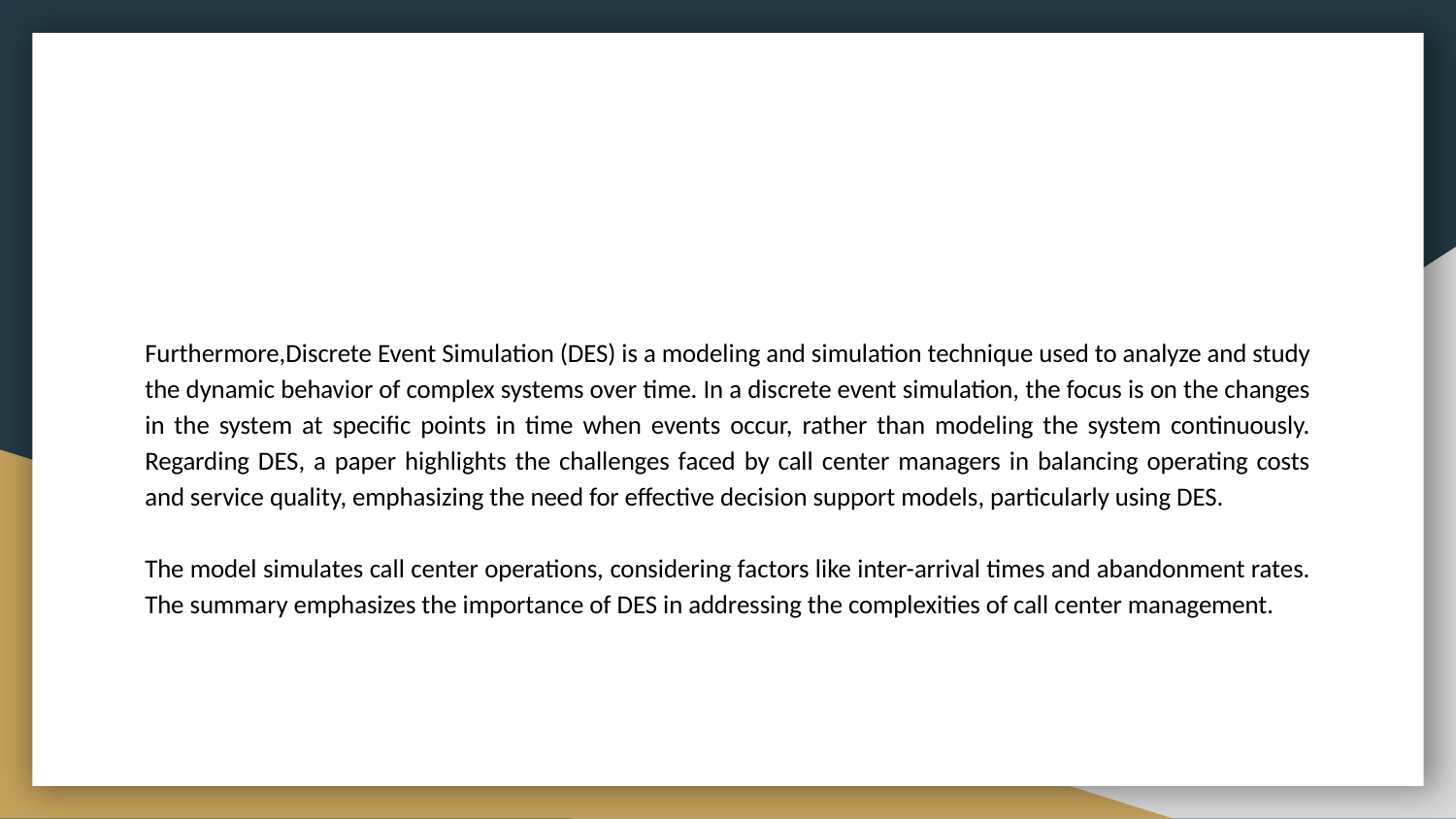

#
Furthermore,Discrete Event Simulation (DES) is a modeling and simulation technique used to analyze and study the dynamic behavior of complex systems over time. In a discrete event simulation, the focus is on the changes in the system at specific points in time when events occur, rather than modeling the system continuously. Regarding DES, a paper highlights the challenges faced by call center managers in balancing operating costs and service quality, emphasizing the need for effective decision support models, particularly using DES.

The model simulates call center operations, considering factors like inter-arrival times and abandonment rates. The summary emphasizes the importance of DES in addressing the complexities of call center management.